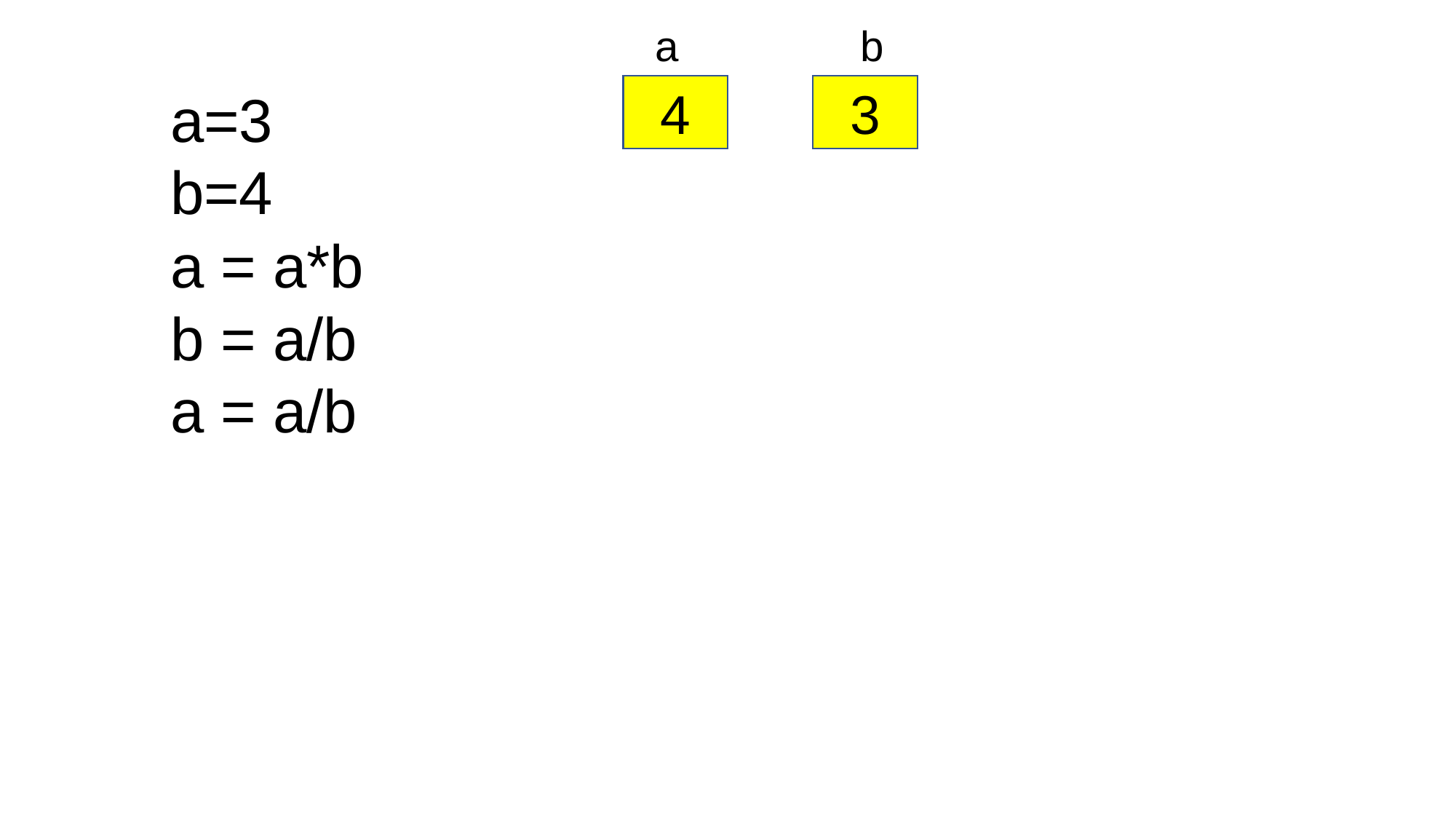

a
b
a=3
b=4
a = a*b
b = a/b
a = a/b
4
3